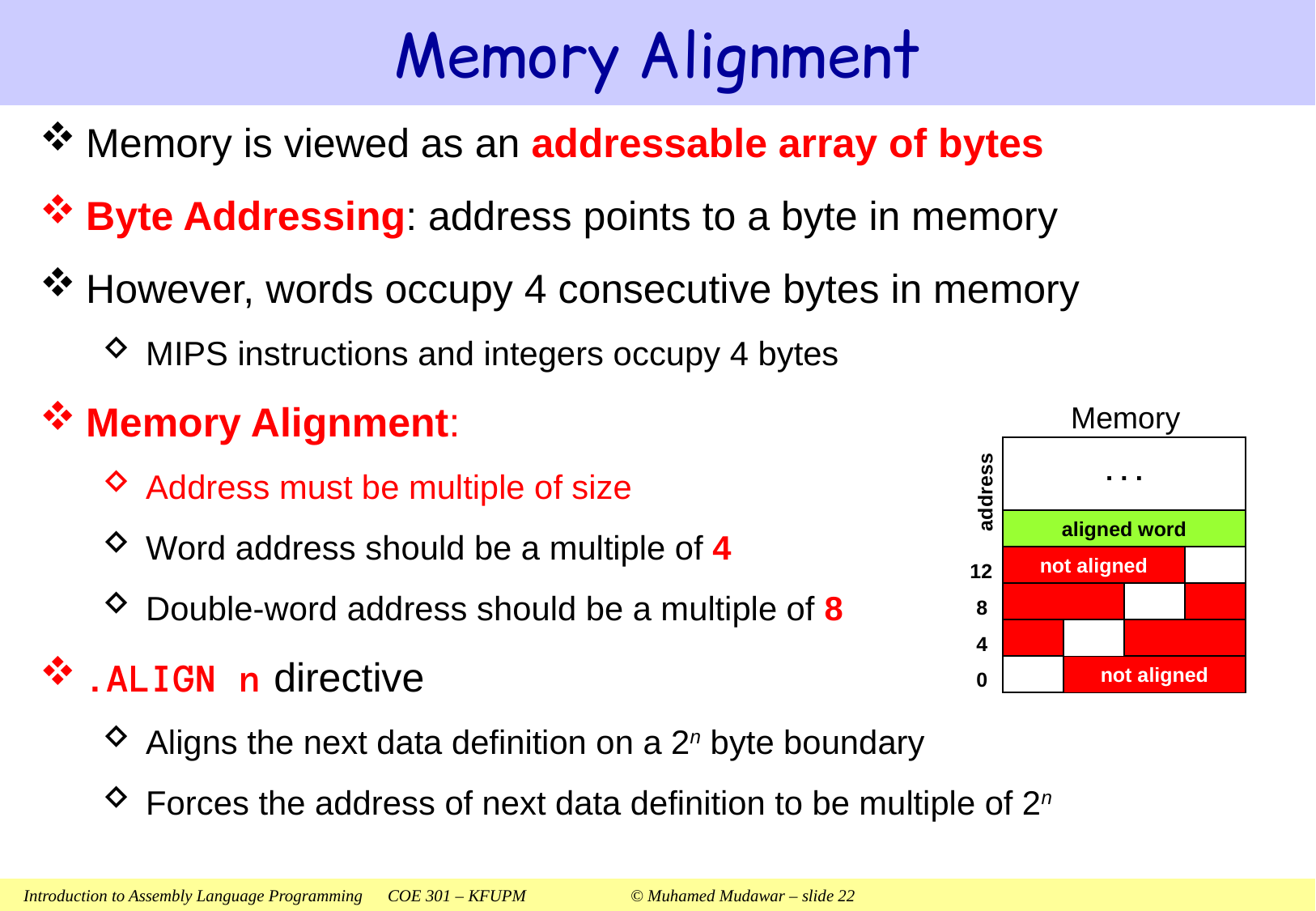

# Memory Alignment
Memory is viewed as an addressable array of bytes
Byte Addressing: address points to a byte in memory
However, words occupy 4 consecutive bytes in memory
MIPS instructions and integers occupy 4 bytes
Memory Alignment:
Address must be multiple of size
Word address should be a multiple of 4
Double-word address should be a multiple of 8
.ALIGN n directive
Aligns the next data definition on a 2n byte boundary
Forces the address of next data definition to be multiple of 2n
Memory

. . .
address
aligned word
12
not aligned
8

4

0
not aligned